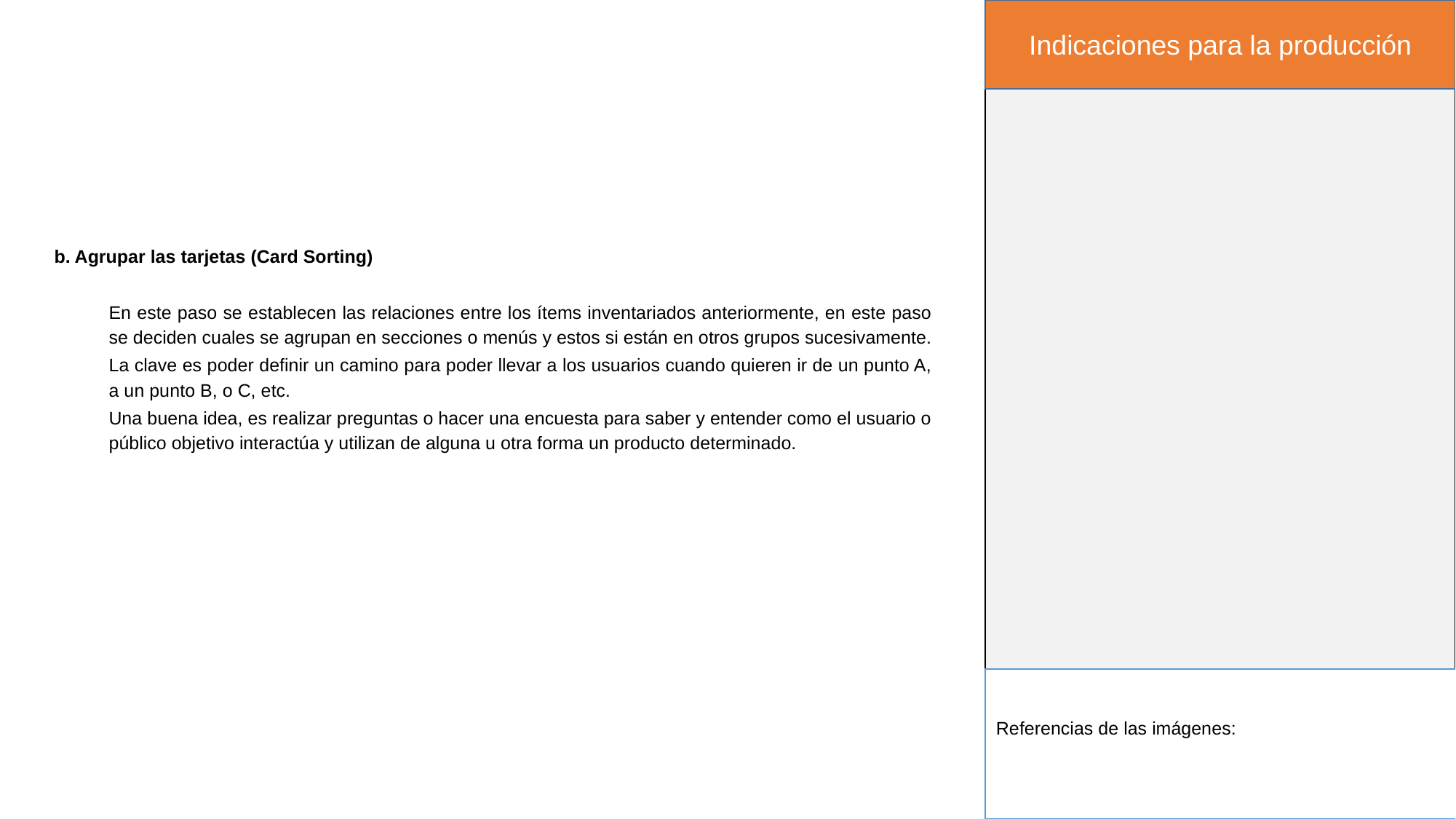

Indicaciones para la producción

b. Agrupar las tarjetas (Card Sorting)

En este paso se establecen las relaciones entre los ítems inventariados anteriormente, en este paso se deciden cuales se agrupan en secciones o menús y estos si están en otros grupos sucesivamente.
La clave es poder definir un camino para poder llevar a los usuarios cuando quieren ir de un punto A, a un punto B, o C, etc.
Una buena idea, es realizar preguntas o hacer una encuesta para saber y entender como el usuario o público objetivo interactúa y utilizan de alguna u otra forma un producto determinado.

Referencias de las imágenes: